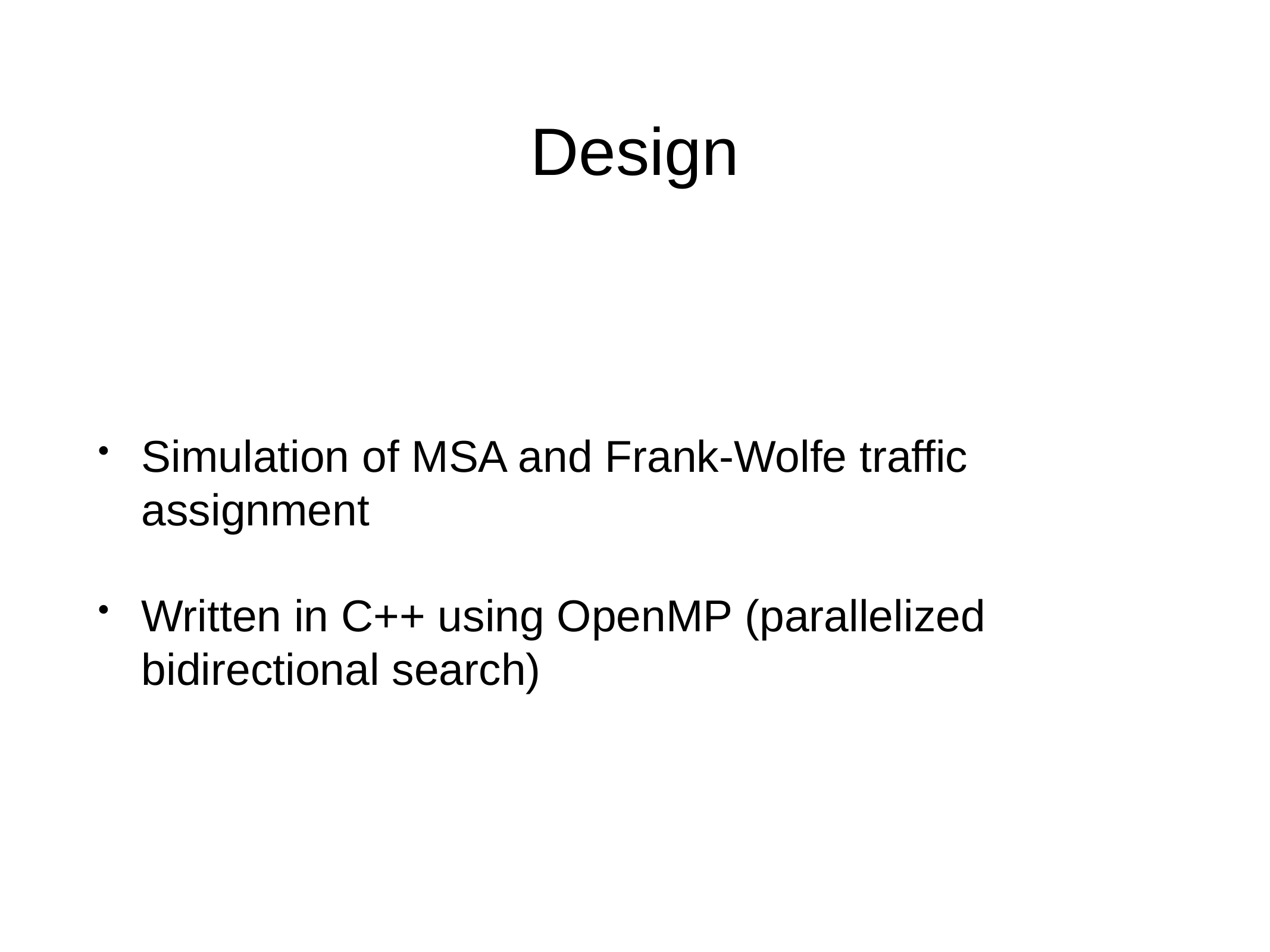

# Design
Simulation of MSA and Frank-Wolfe traffic assignment
Written in C++ using OpenMP (parallelized bidirectional search)